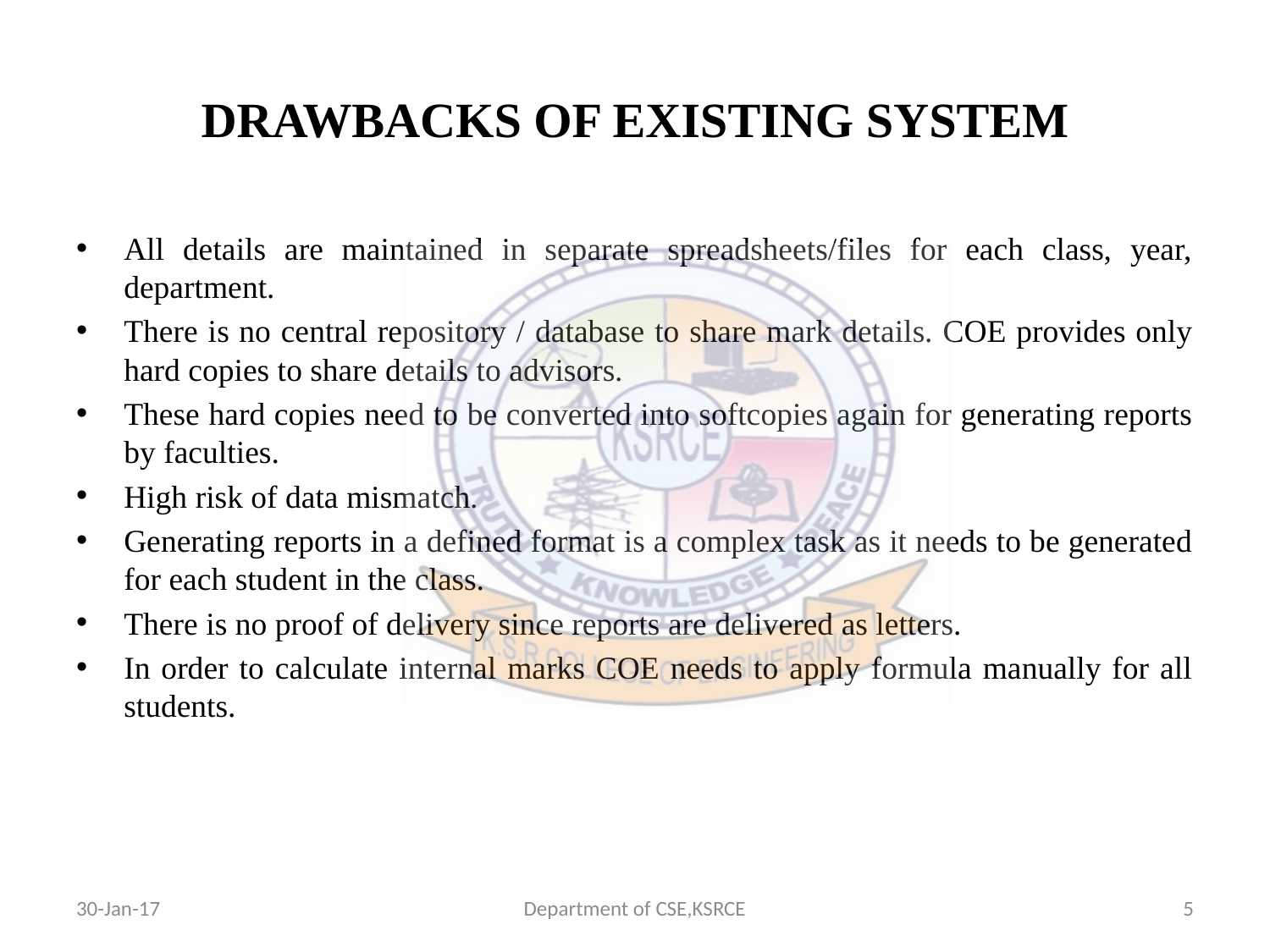

# DRAWBACKS OF EXISTING SYSTEM
All details are maintained in separate spreadsheets/files for each class, year, department.
There is no central repository / database to share mark details. COE provides only hard copies to share details to advisors.
These hard copies need to be converted into softcopies again for generating reports by faculties.
High risk of data mismatch.
Generating reports in a defined format is a complex task as it needs to be generated for each student in the class.
There is no proof of delivery since reports are delivered as letters.
In order to calculate internal marks COE needs to apply formula manually for all students.

30-Jan-17
Department of CSE,KSRCE
5